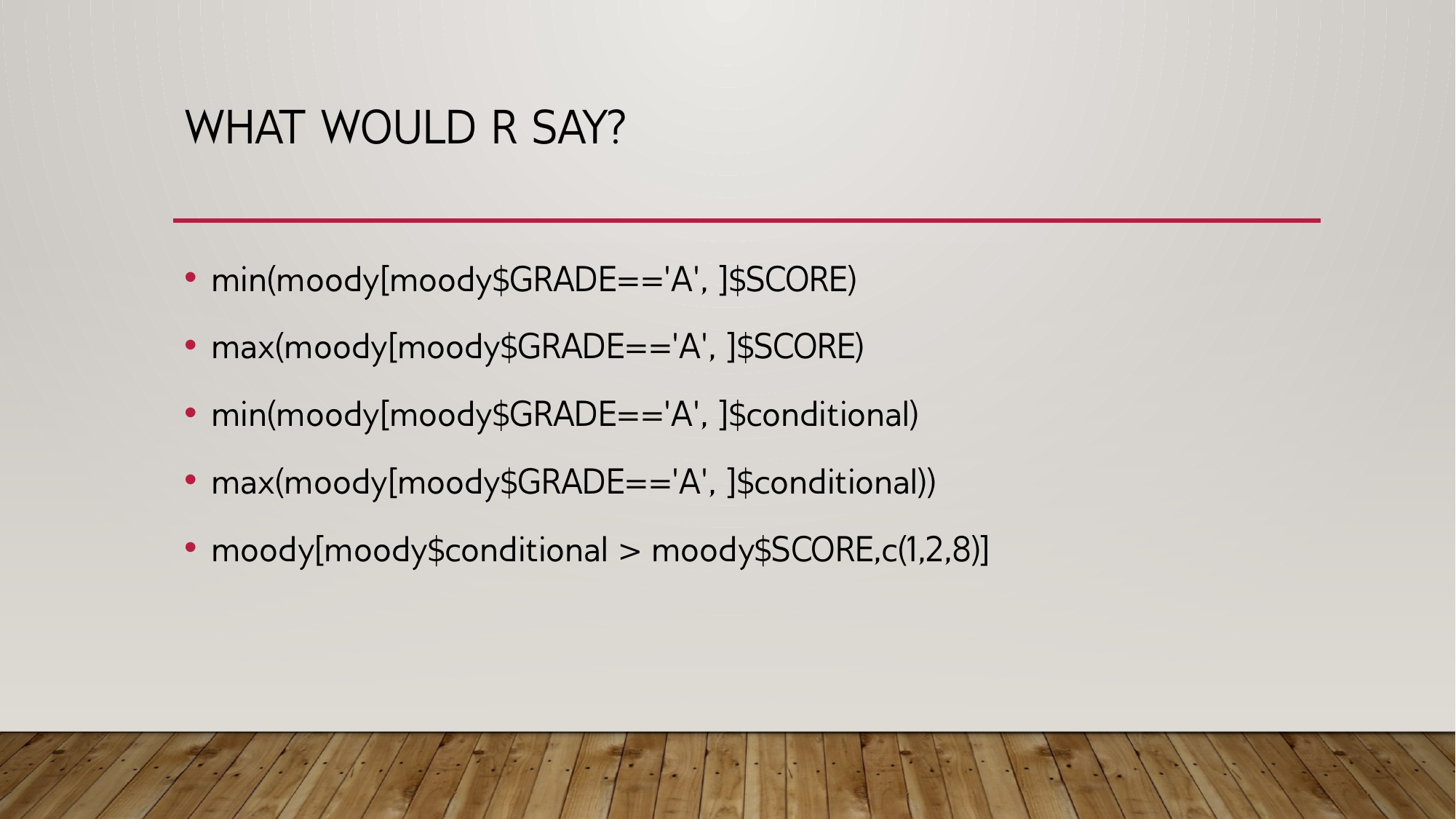

# What would R say?
min(moody[moody$GRADE=='A', ]$SCORE)
max(moody[moody$GRADE=='A', ]$SCORE)
min(moody[moody$GRADE=='A', ]$conditional)
max(moody[moody$GRADE=='A', ]$conditional))
moody[moody$conditional > moody$SCORE,c(1,2,8)]